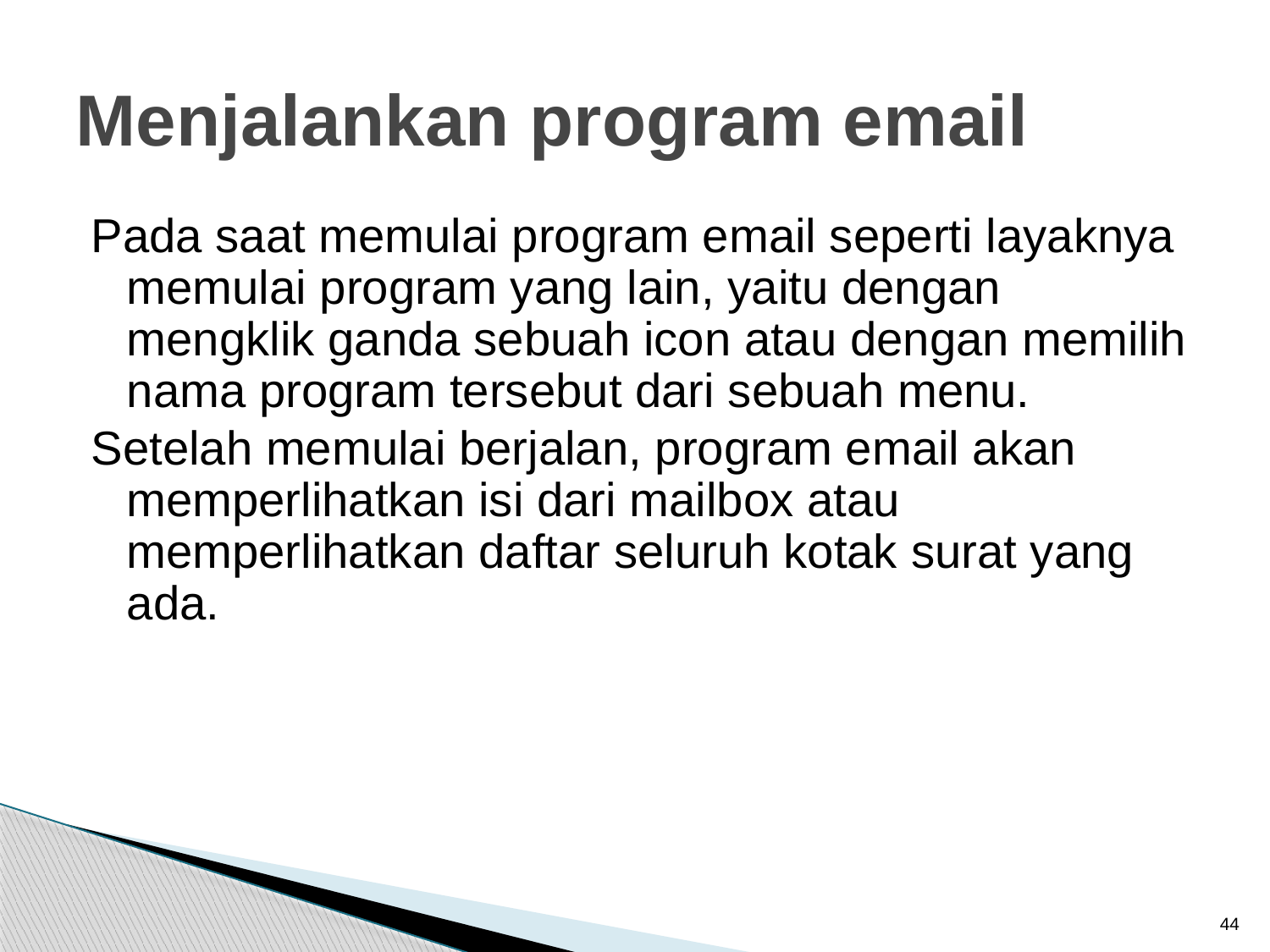

# Menjalankan program email
Pada saat memulai program email seperti layaknya memulai program yang lain, yaitu dengan mengklik ganda sebuah icon atau dengan memilih nama program tersebut dari sebuah menu.
Setelah memulai berjalan, program email akan memperlihatkan isi dari mailbox atau memperlihatkan daftar seluruh kotak surat yang ada.

44